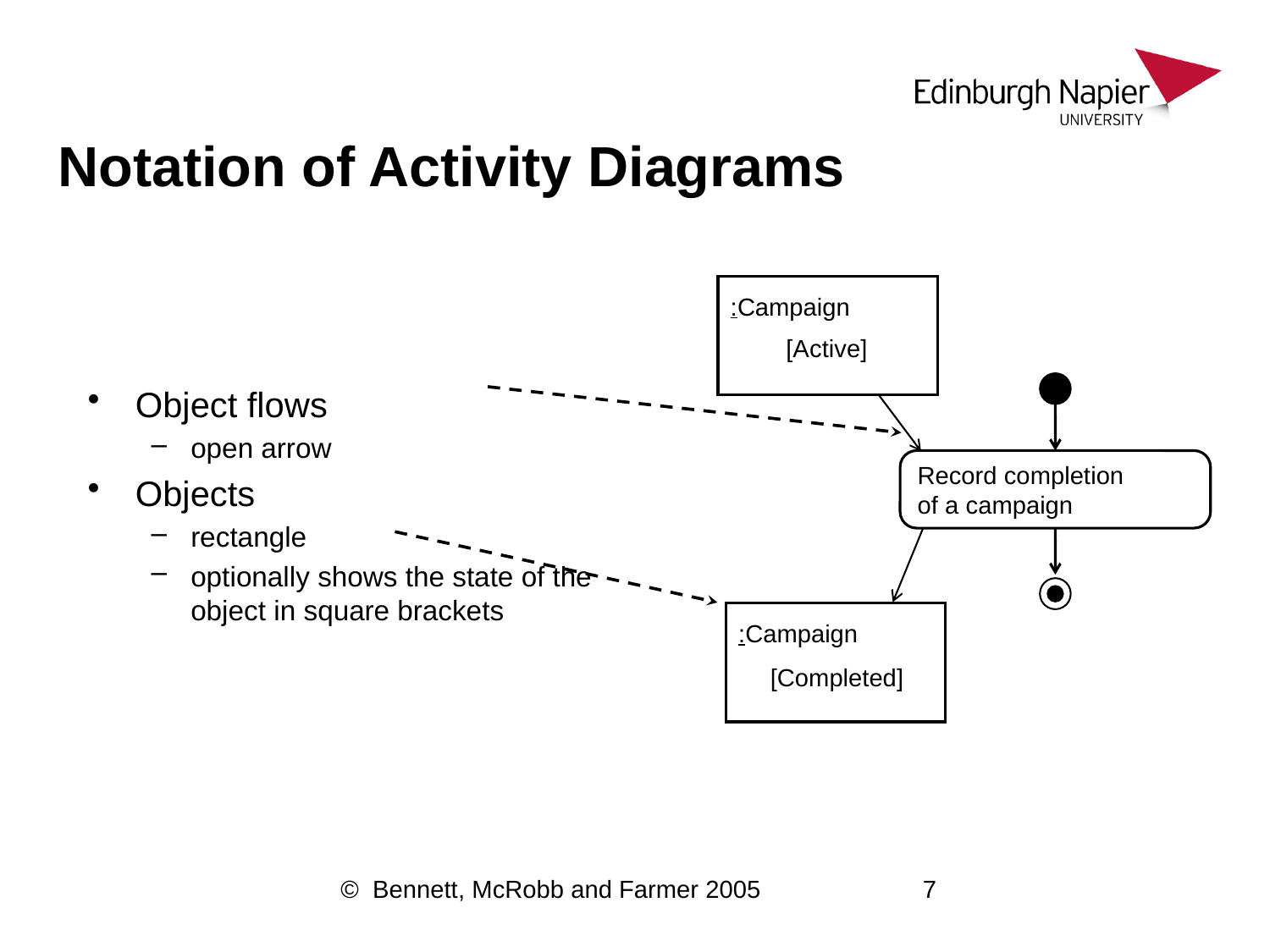

# Notation of Activity Diagrams
:Campaign

[Active]

Record completion
of a campaign

:Campaign

[Completed]
Object flows
open arrow
Objects
rectangle
optionally shows the state of the object in square brackets
©  Bennett, McRobb and Farmer 2005
7